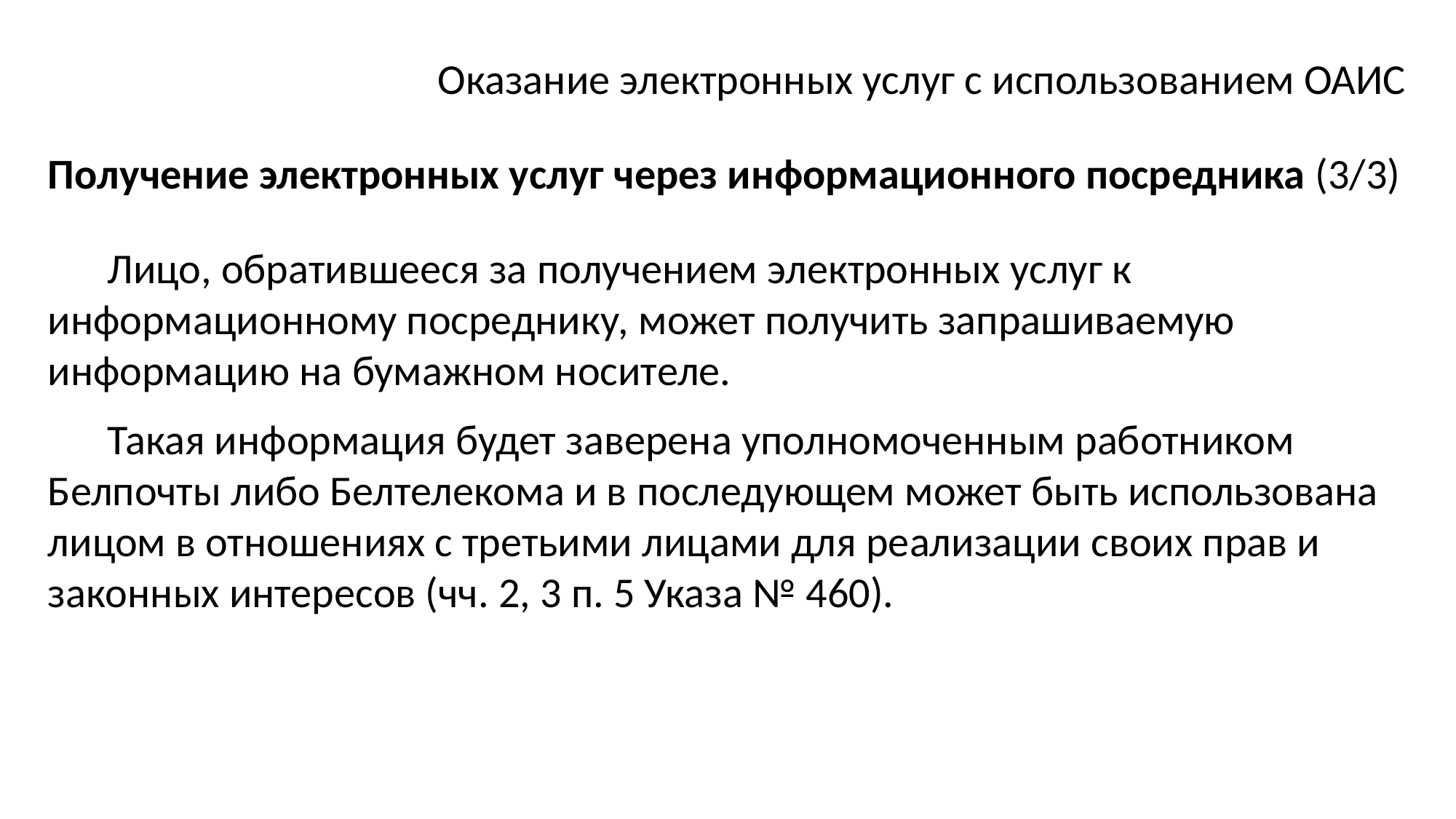

Оказание электронных услуг с использованием ОАИС

Получение электронных услуг через информационного посредника (3/3)

Лицо, обратившееся за получением электронных услуг к информационному посреднику, может получить запрашиваемую информацию на бумажном носителе.
Такая информация будет заверена уполномоченным работником Белпочты либо Белтелекома и в последующем может быть использована лицом в отношениях с третьими лицами для реализации своих прав и законных интересов (чч. 2, 3 п. 5 Указа № 460).